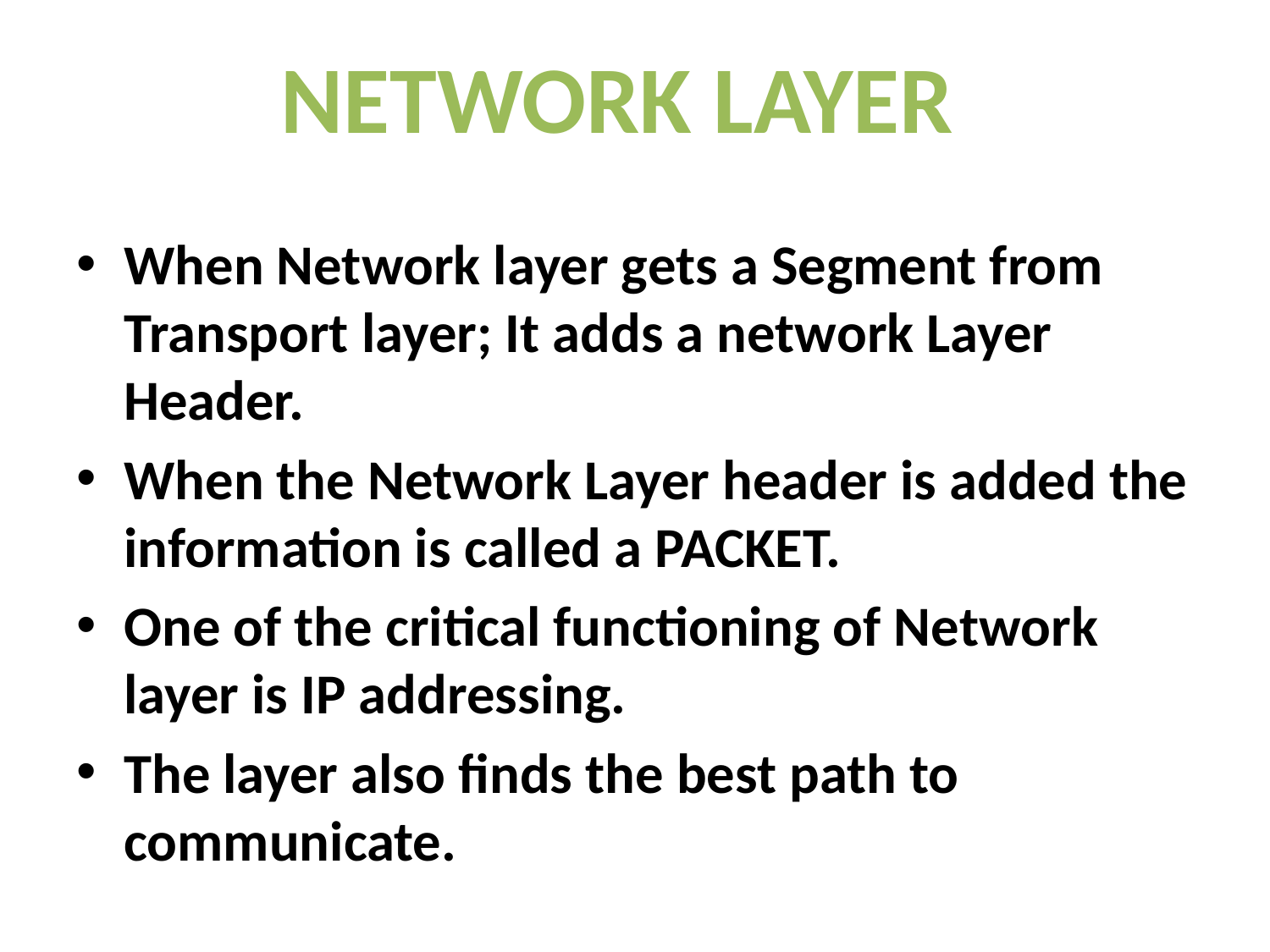

NETWORK LAYER
When Network layer gets a Segment from Transport layer; It adds a network Layer Header.
When the Network Layer header is added the information is called a PACKET.
One of the critical functioning of Network layer is IP addressing.
The layer also finds the best path to communicate.